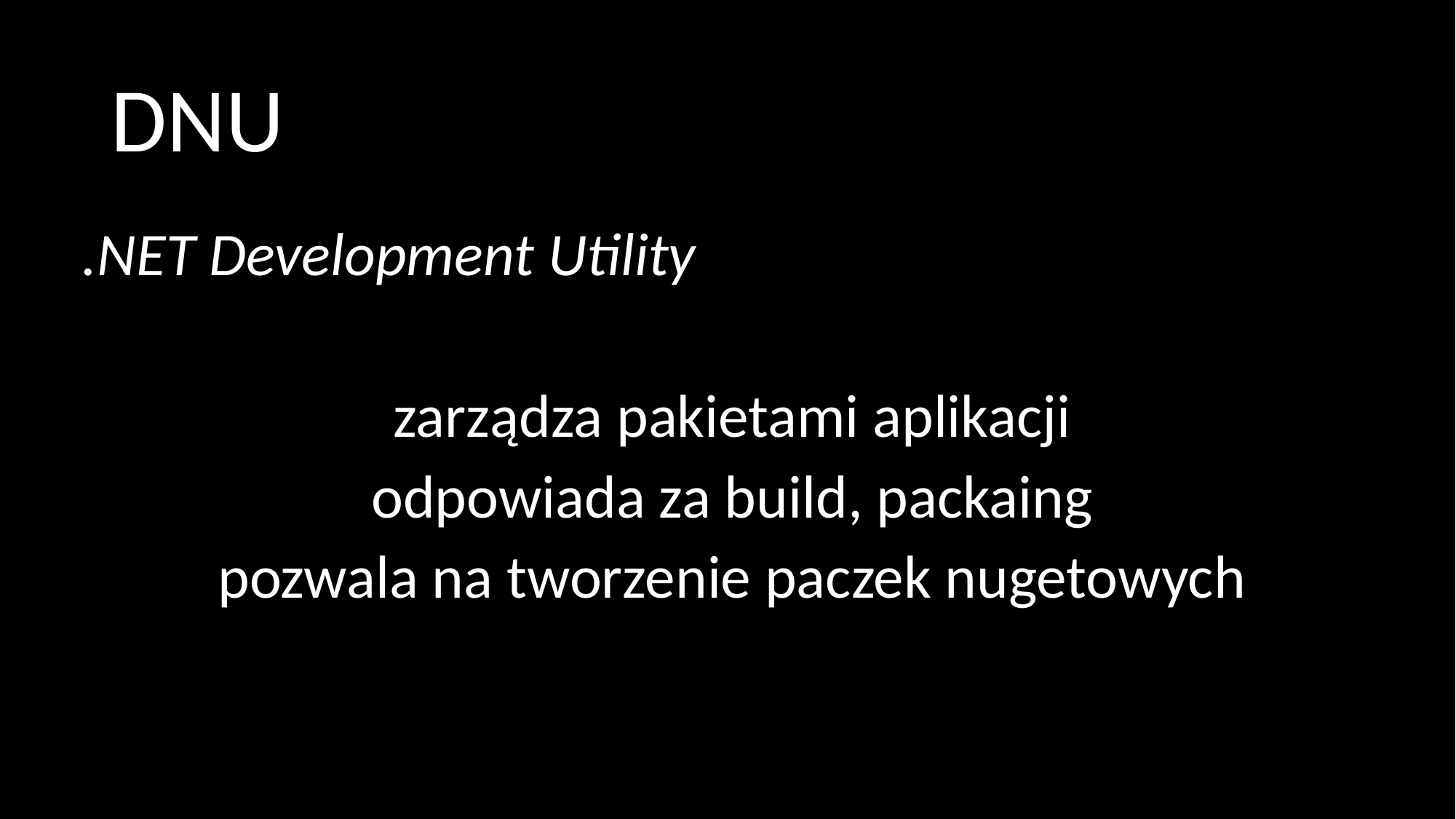

# DNU
.NET Development Utility

zarządza pakietami aplikacji
odpowiada za build, packaing
pozwala na tworzenie paczek nugetowych